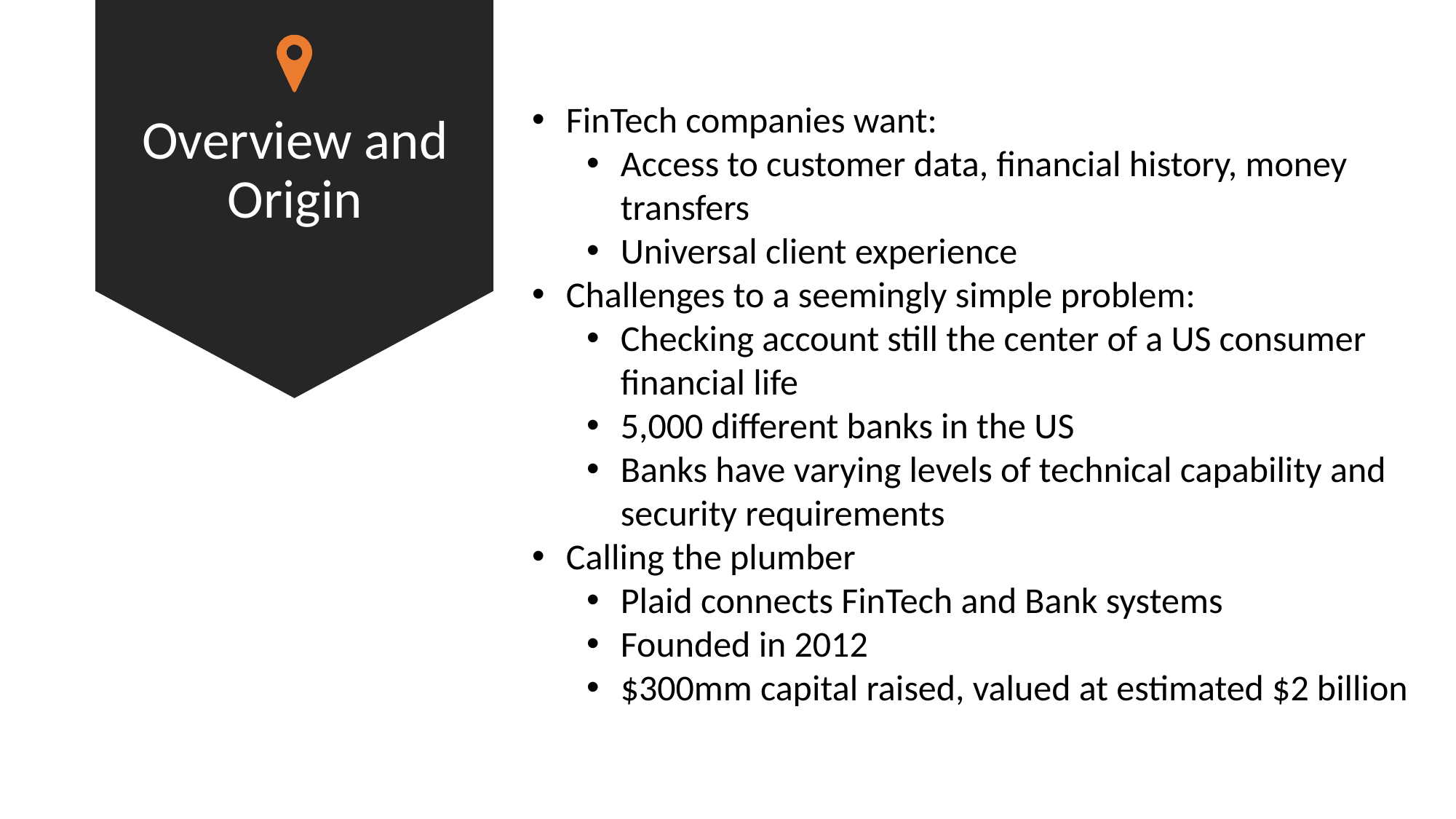

# Overview and Origin

FinTech companies want:
Access to customer data, financial history, money transfers
Universal client experience
Challenges to a seemingly simple problem:
Checking account still the center of a US consumer financial life
5,000 different banks in the US
Banks have varying levels of technical capability and security requirements
Calling the plumber
Plaid connects FinTech and Bank systems
Founded in 2012
$300mm capital raised, valued at estimated $2 billion